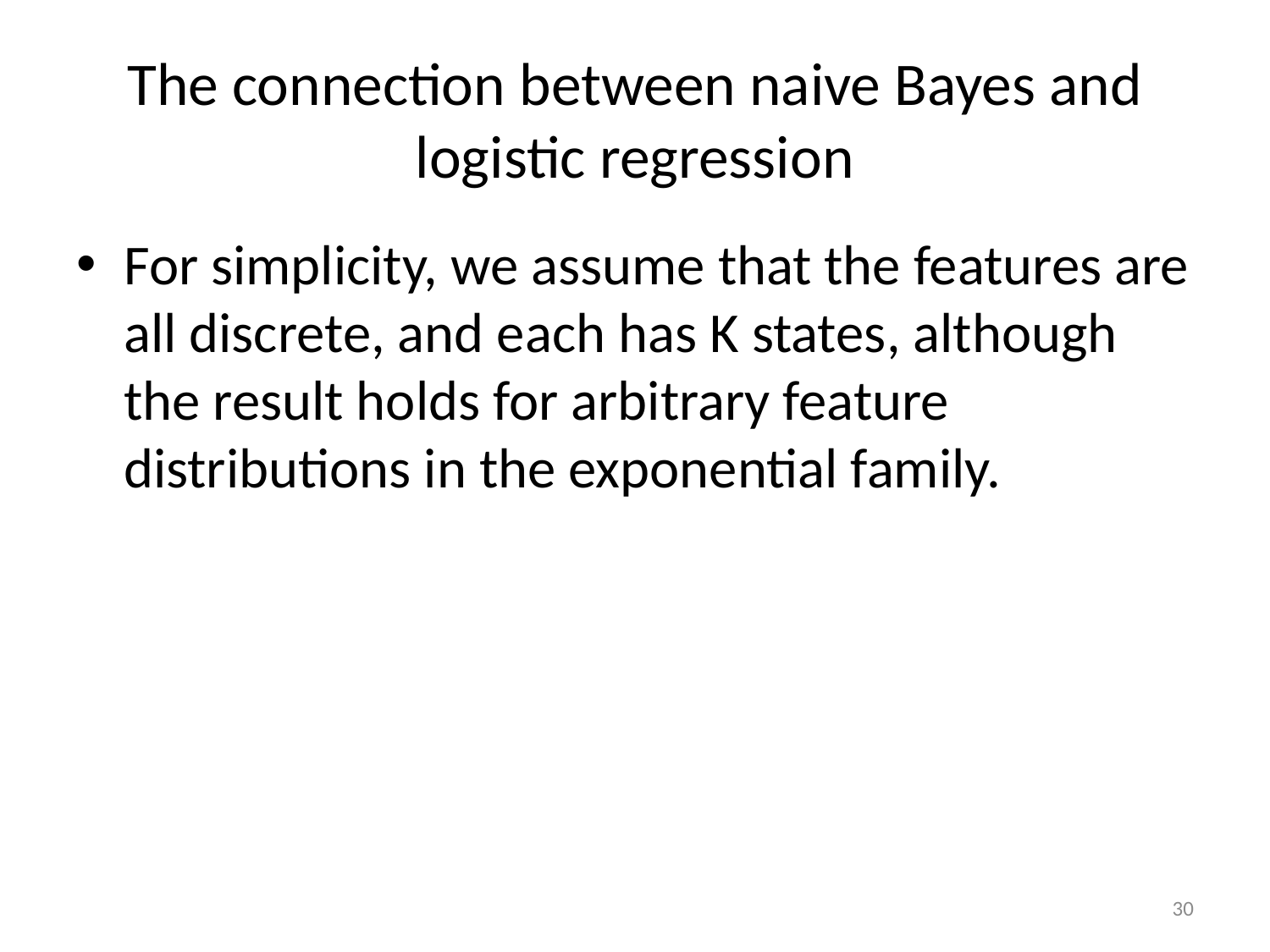

# The connection between naive Bayes and logistic regression
For simplicity, we assume that the features are all discrete, and each has K states, although the result holds for arbitrary feature distributions in the exponential family.
30